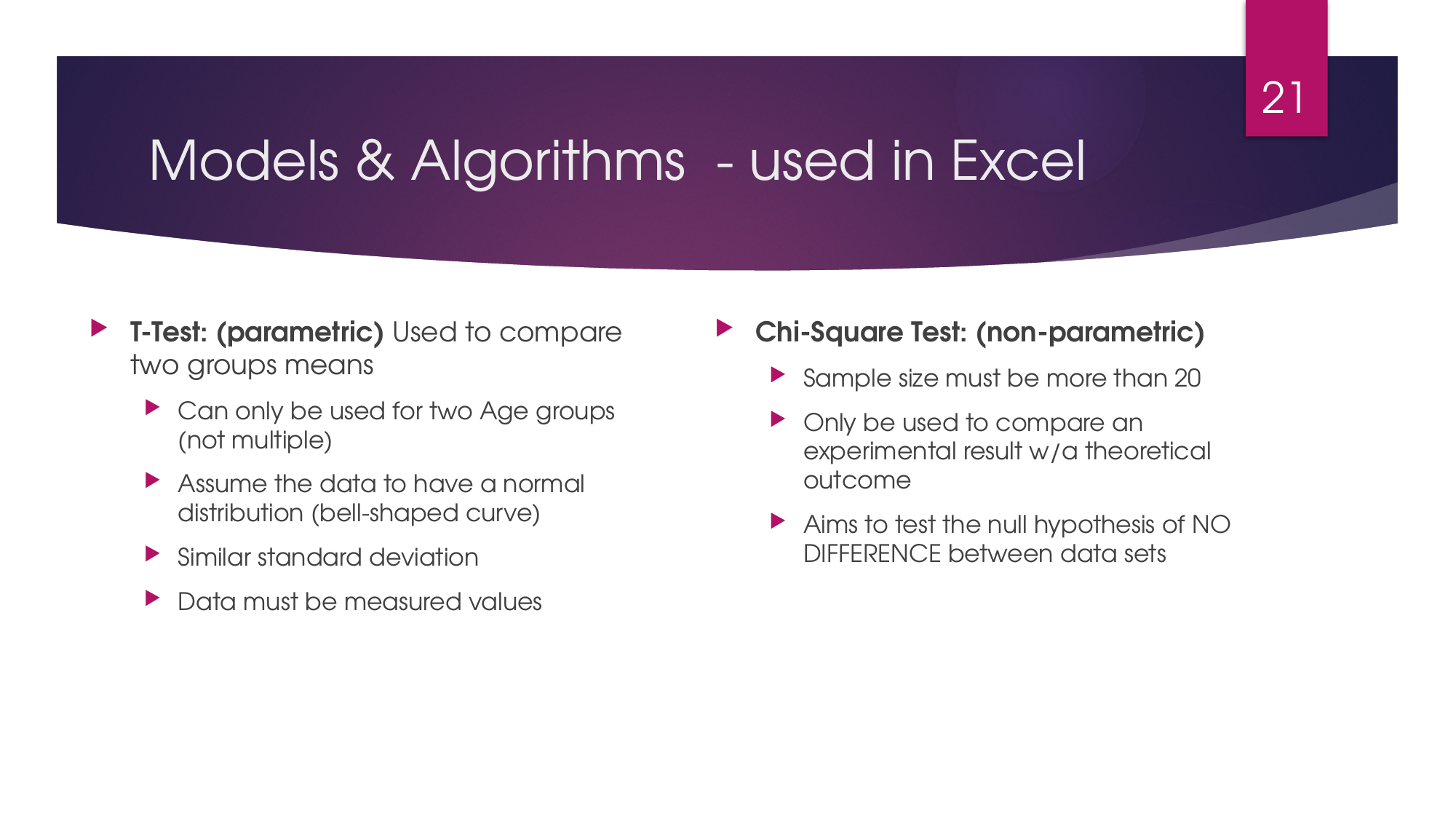

21
# Models & Algorithms  - used in Excel
T-Test: (parametric) Used to compare two groups means
Can only be used for two Age groups (not multiple)
Assume the data to have a normal distribution (bell-shaped curve)
Similar standard deviation
Data must be measured values
Chi-Square Test: (non-parametric)
Sample size must be more than 20
Only be used to compare an experimental result w/a theoretical outcome
Aims to test the null hypothesis of NO DIFFERENCE between data sets